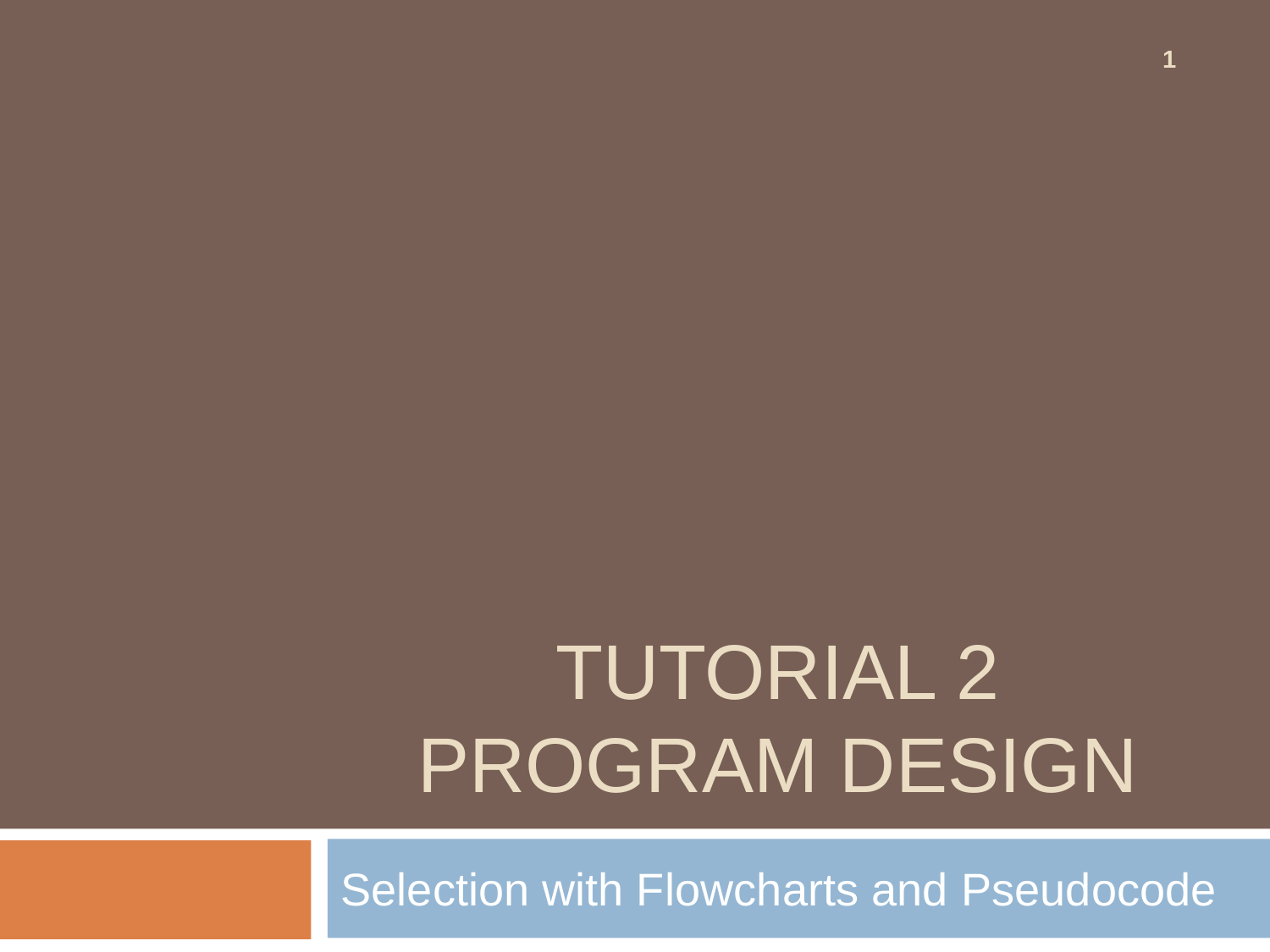

1
# TUTORIAL 2 PROGRAM DESIGN
Selection with Flowcharts and Pseudocode